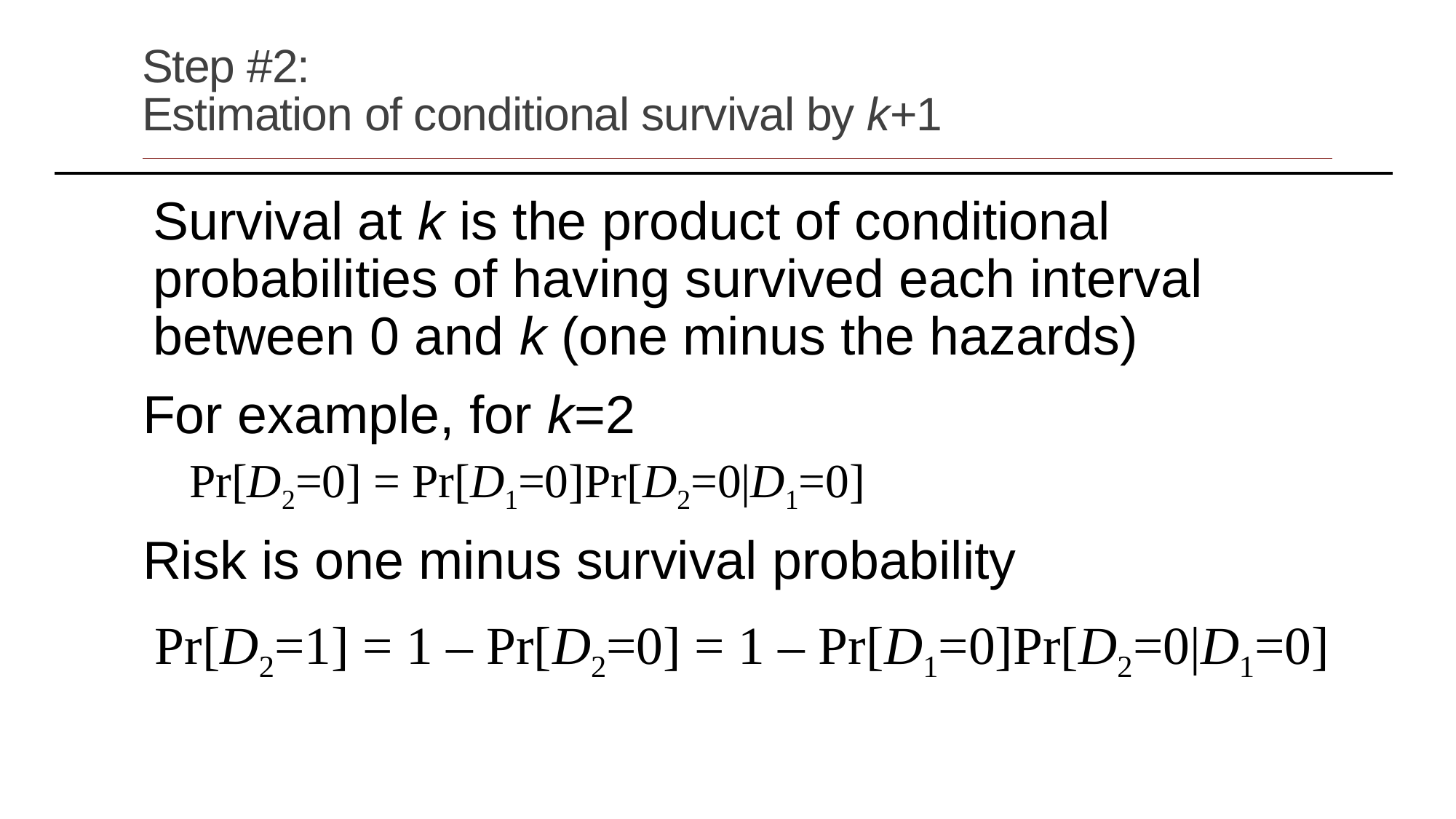

# Step #2: Estimation of conditional survival by k+1
Survival at k is the product of conditional probabilities of having survived each interval between 0 and k (one minus the hazards)
For example, for k=2
	Pr[D2=0] = Pr[D1=0]Pr[D2=0|D1=0]
Risk is one minus survival probability
Pr[D2=1] = 1 – Pr[D2=0] = 1 – Pr[D1=0]Pr[D2=0|D1=0]